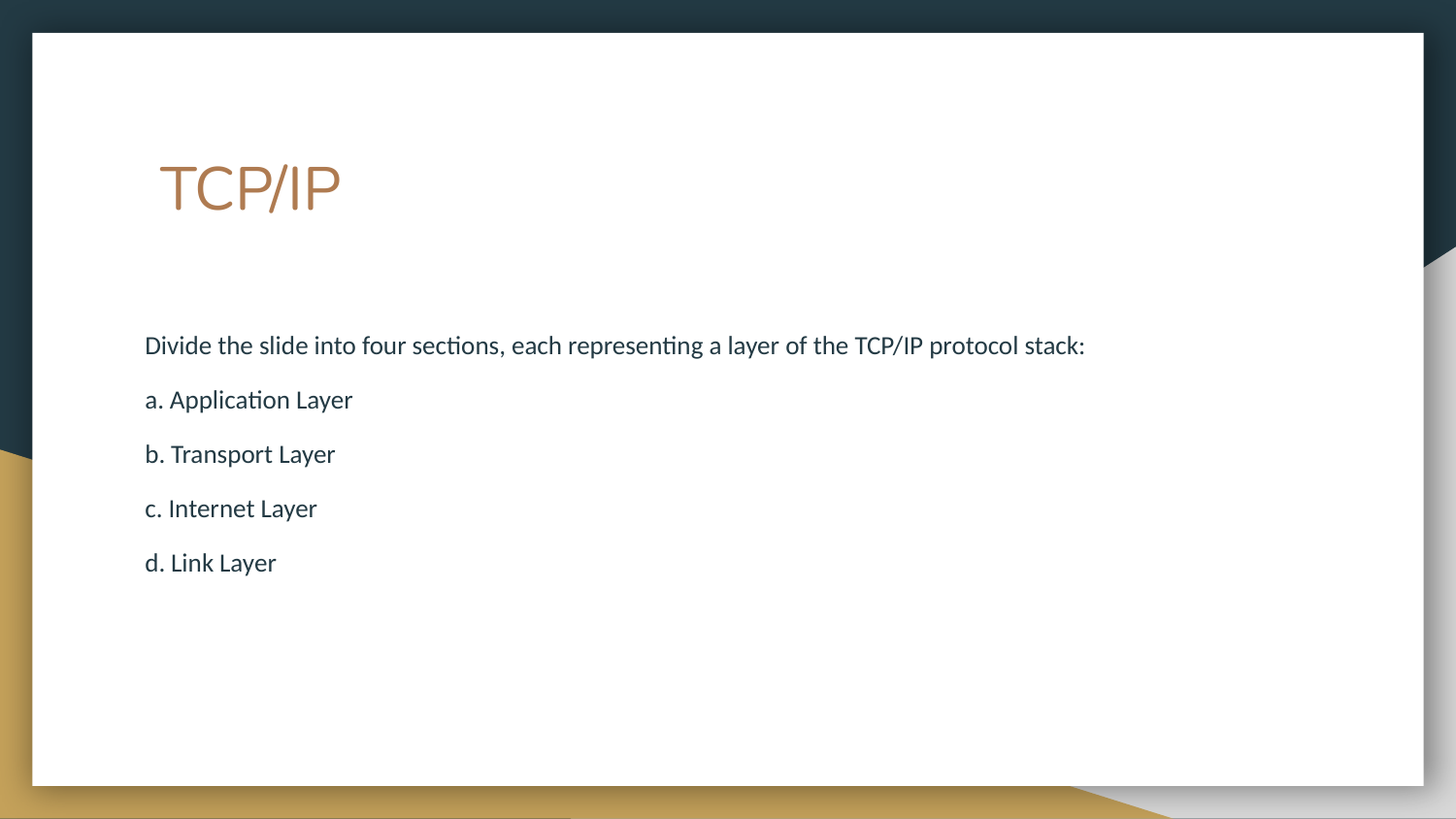

# TCP/IP
Divide the slide into four sections, each representing a layer of the TCP/IP protocol stack:
a. Application Layer
b. Transport Layer
c. Internet Layer
d. Link Layer